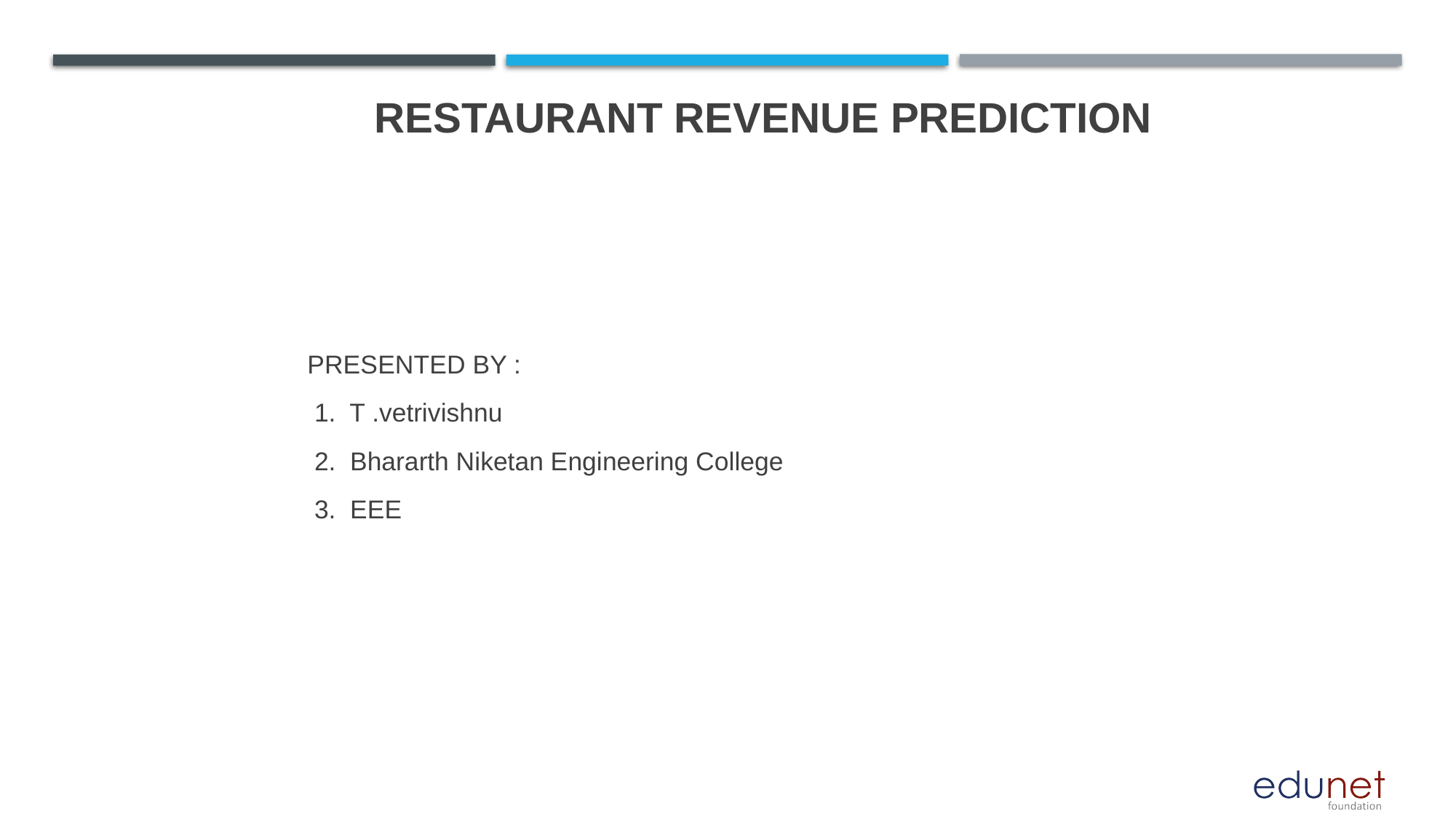

# RESTAURANT REVENUE PREDICTION
                                PRESENTED BY :
                                 1.  T .vetrivishnu
                                 2.  Bhararth Niketan Engineering College
                                 3.  EEE